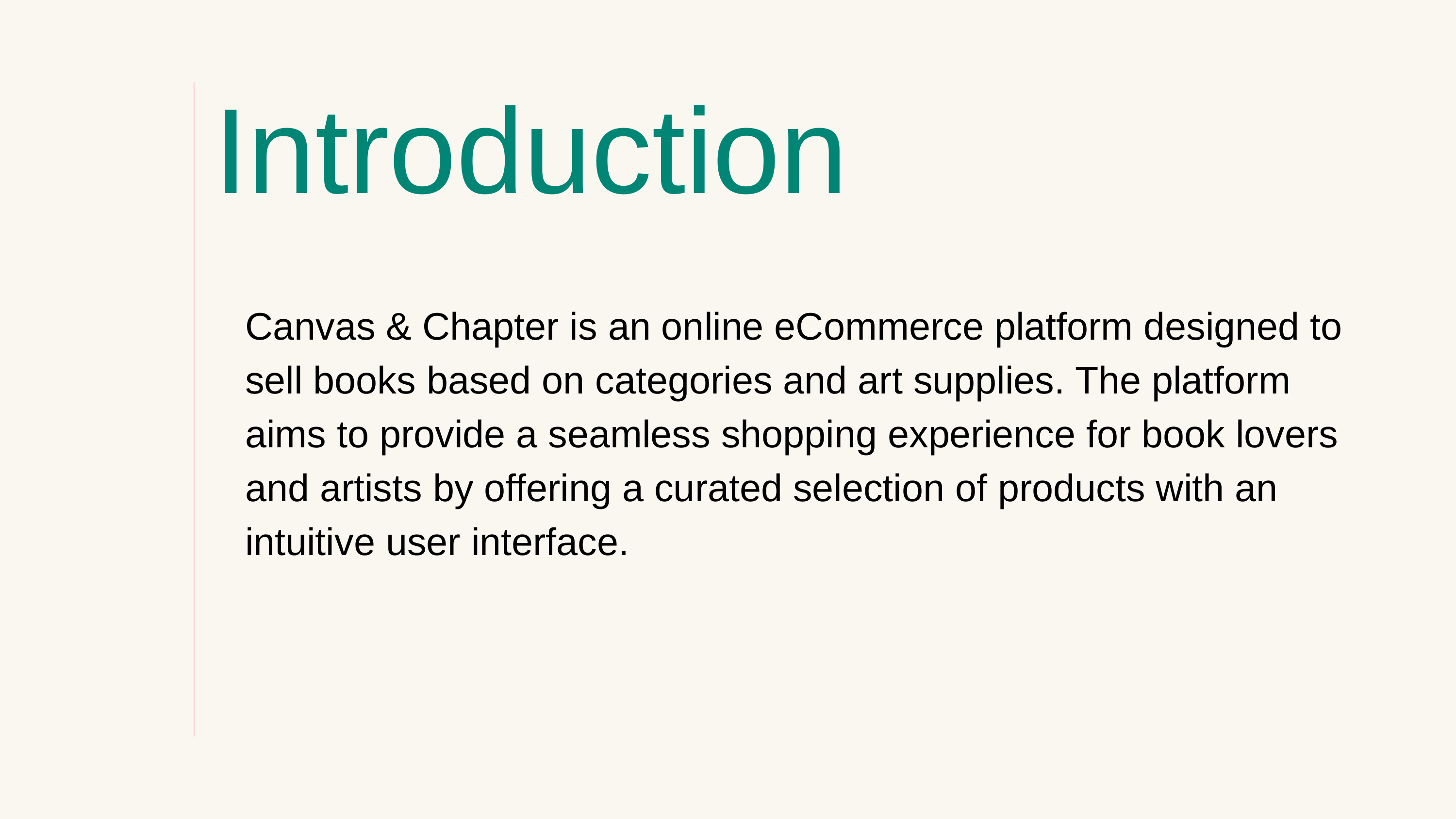

Introduction
Canvas & Chapter is an online eCommerce platform designed to sell books based on categories and art supplies. The platform aims to provide a seamless shopping experience for book lovers and artists by offering a curated selection of products with an intuitive user interface.